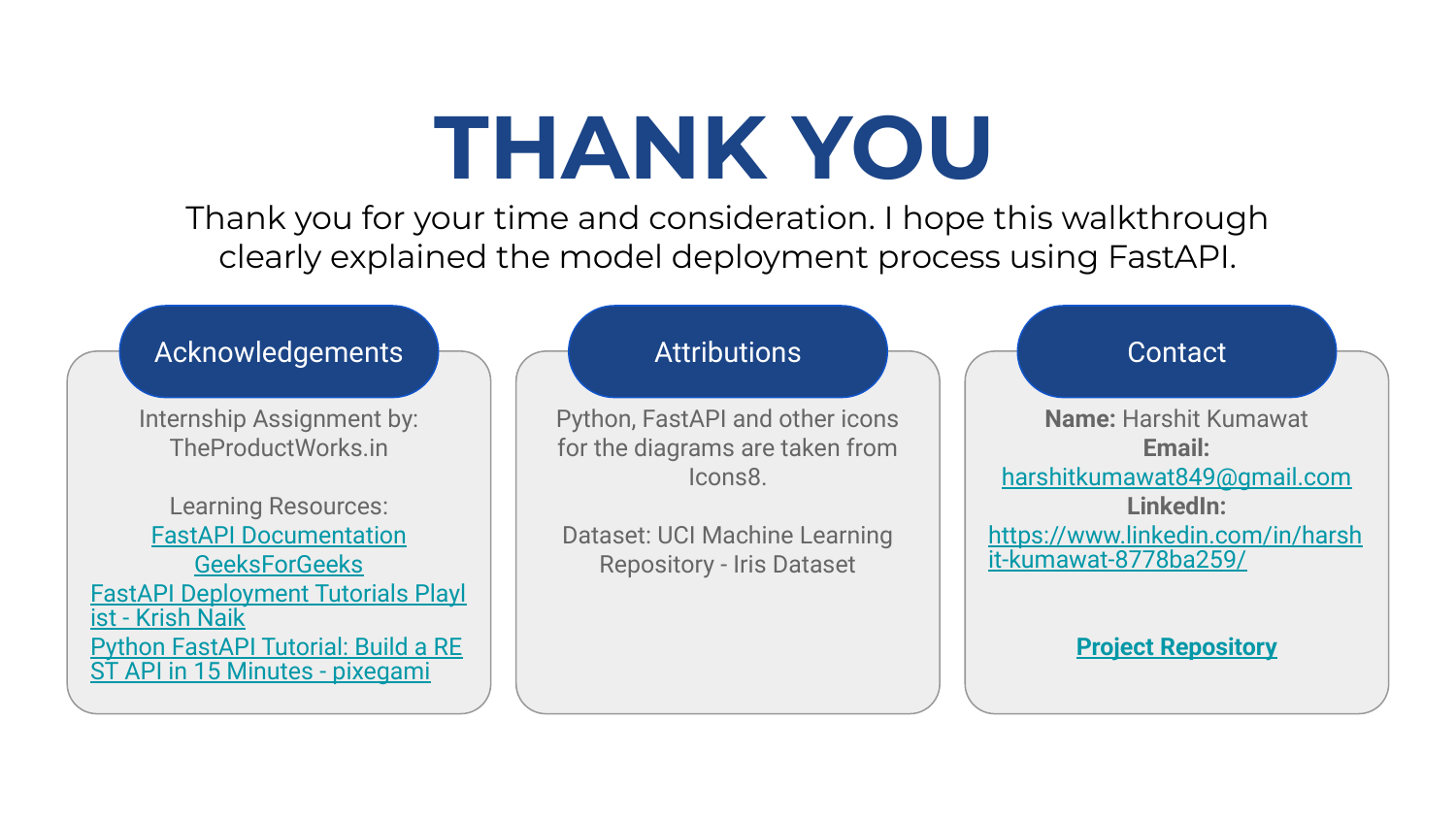

THANK YOU
Thank you for your time and consideration. I hope this walkthrough clearly explained the model deployment process using FastAPI.
Acknowledgements

Internship Assignment by:
TheProductWorks.in

Learning Resources:
FastAPI Documentation
GeeksForGeeks
FastAPI Deployment Tutorials Playlist - Krish Naik
Python FastAPI Tutorial: Build a REST API in 15 Minutes - pixegami
Attributions

Python, FastAPI and other icons for the diagrams are taken from Icons8.

Dataset: UCI Machine Learning Repository - Iris Dataset
Contact

Name: Harshit Kumawat
Email:harshitkumawat849@gmail.com
LinkedIn:https://www.linkedin.com/in/harshit-kumawat-8778ba259/

Project Repository